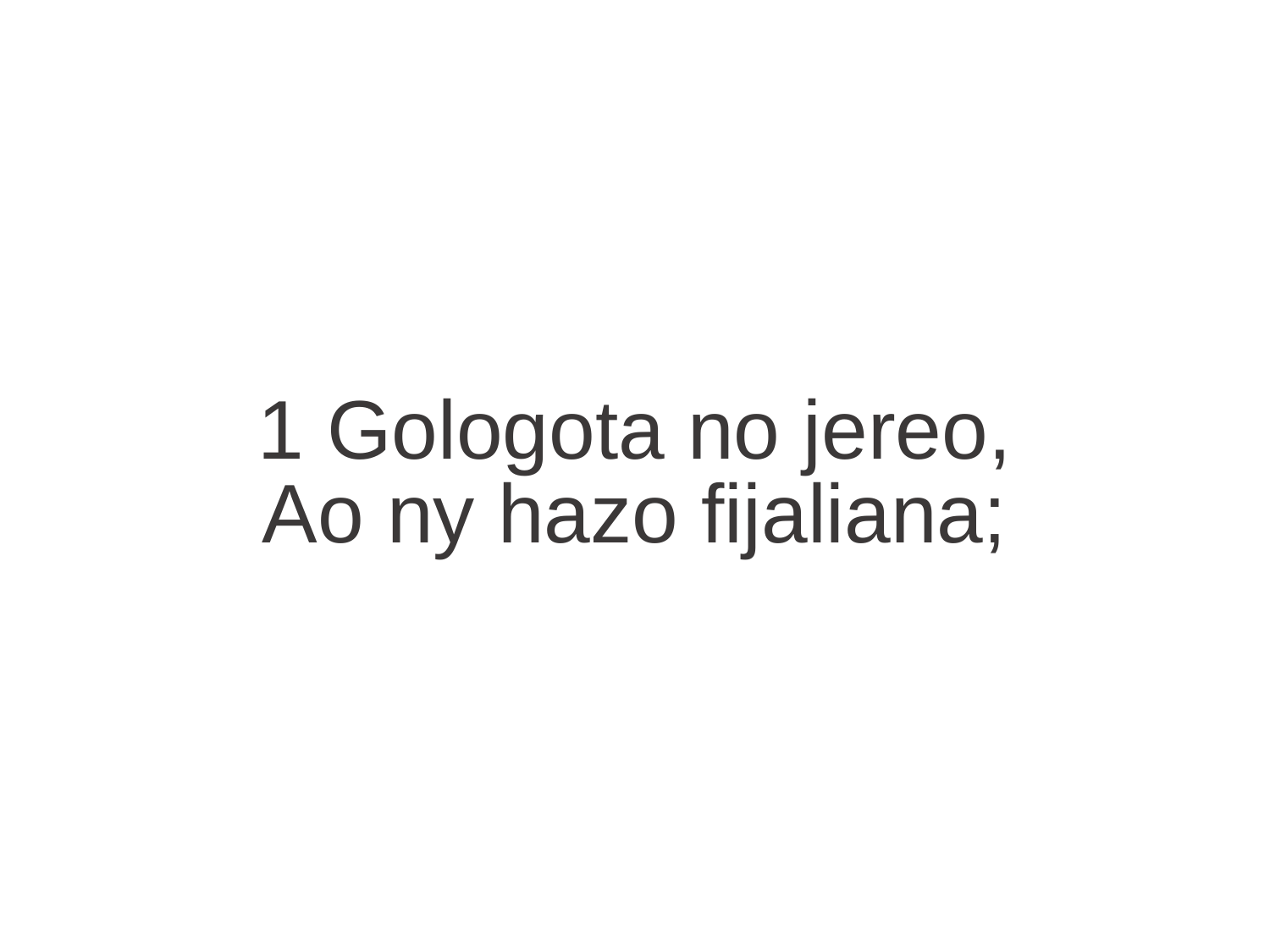

1 Gologota no jereo,
Ao ny hazo fijaliana;